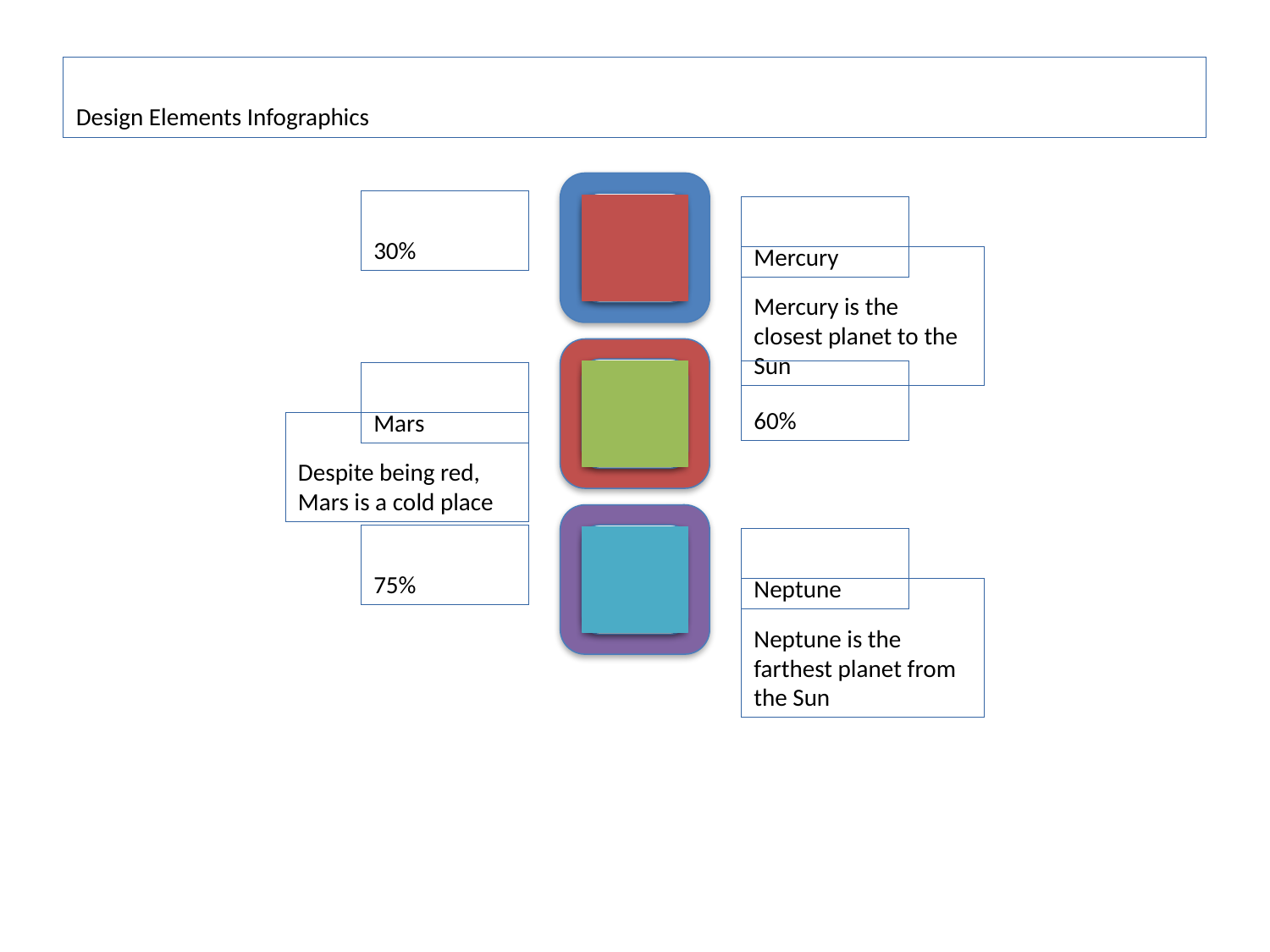

#

Design Elements Infographics

30%

Mercury

Mercury is the closest planet to the Sun

60%

Mars

Despite being red,
Mars is a cold place

75%

Neptune

Neptune is the farthest planet from the Sun